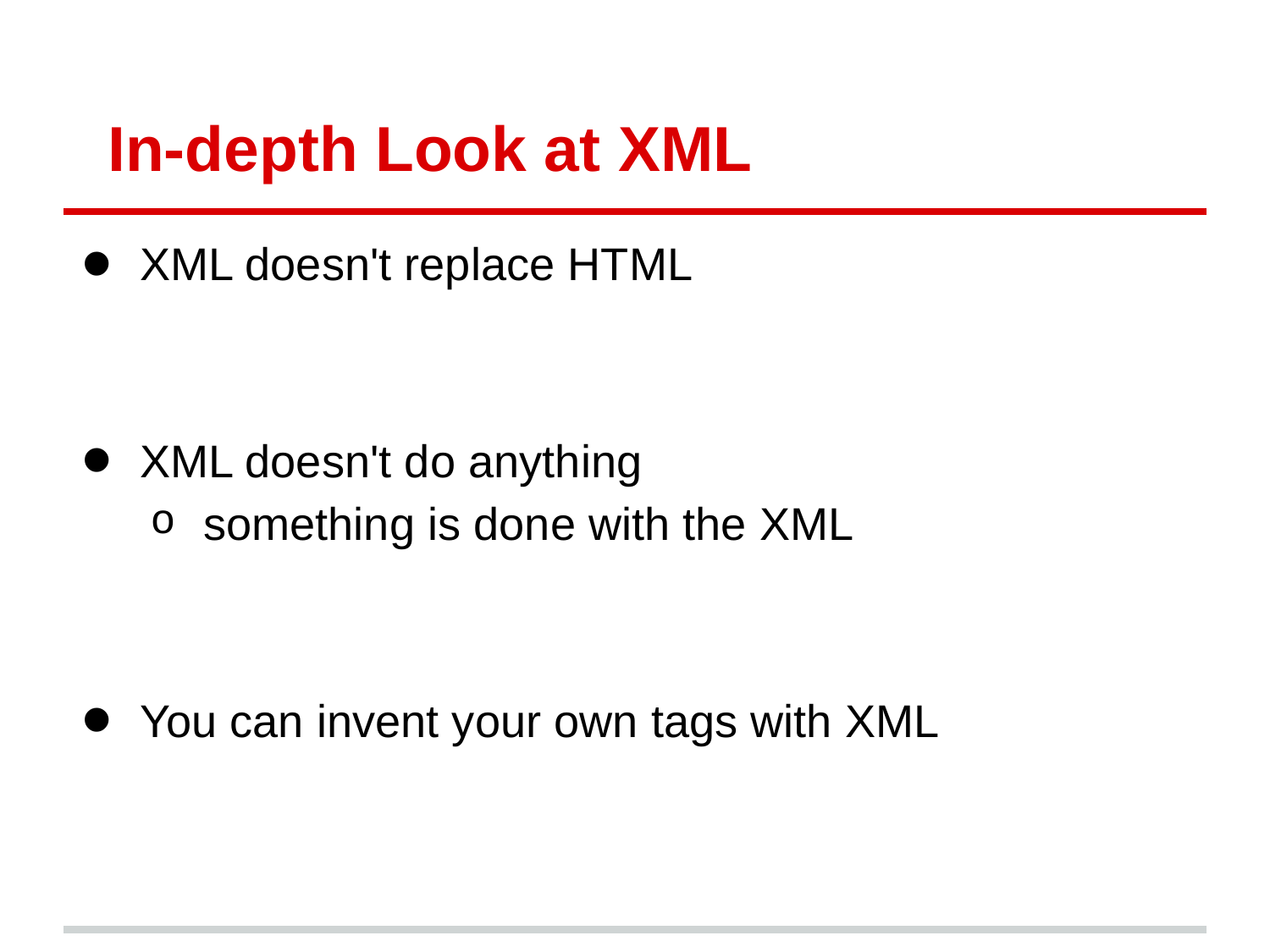

# In-depth Look at XML
XML doesn't replace HTML

XML doesn't do anything
something is done with the XML

You can invent your own tags with XML